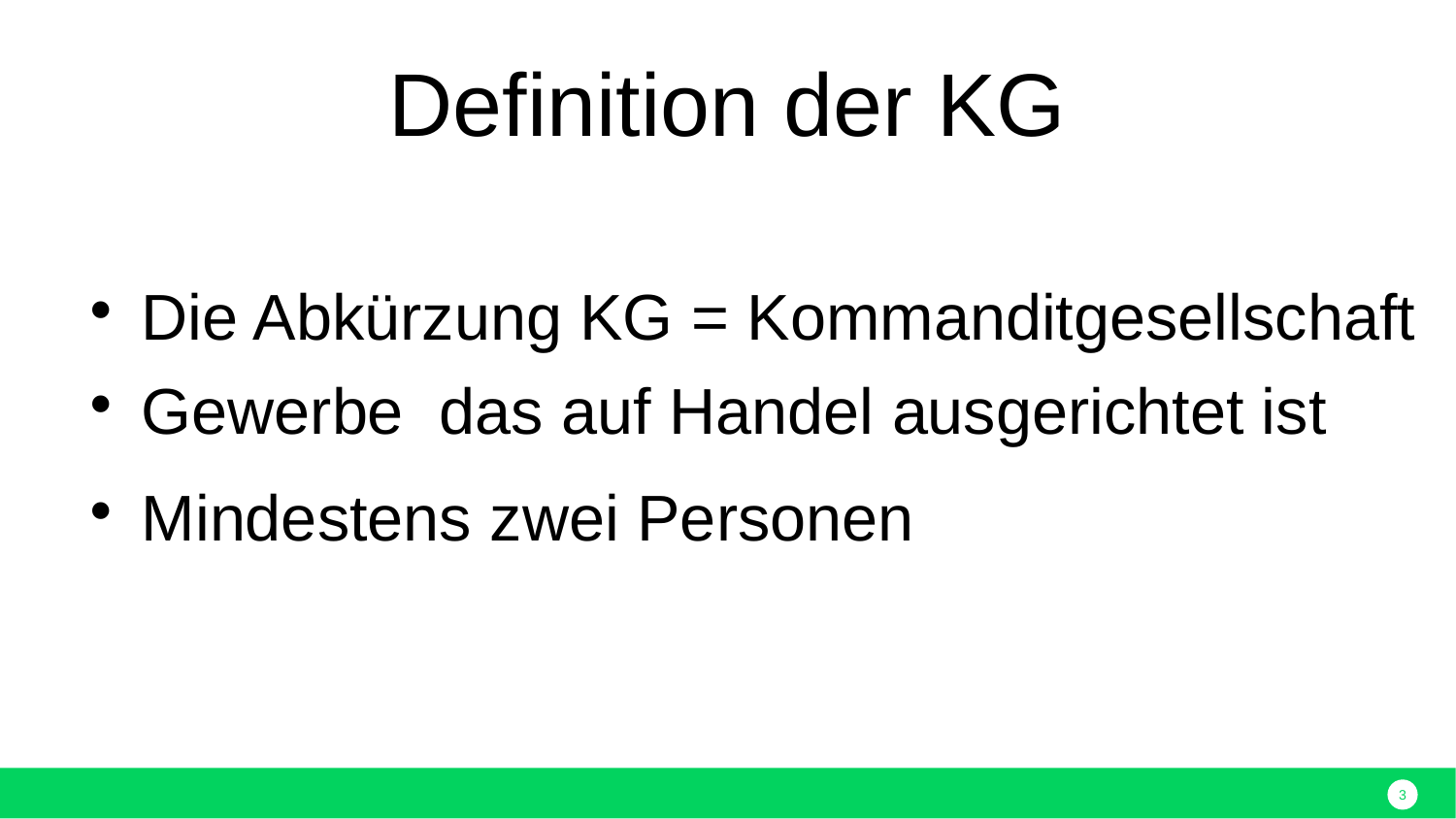

Definition der KG

Die Abkürzung KG = Kommanditgesellschaft
Gewerbe  das auf Handel ausgerichtet ist
Mindestens zwei Personen